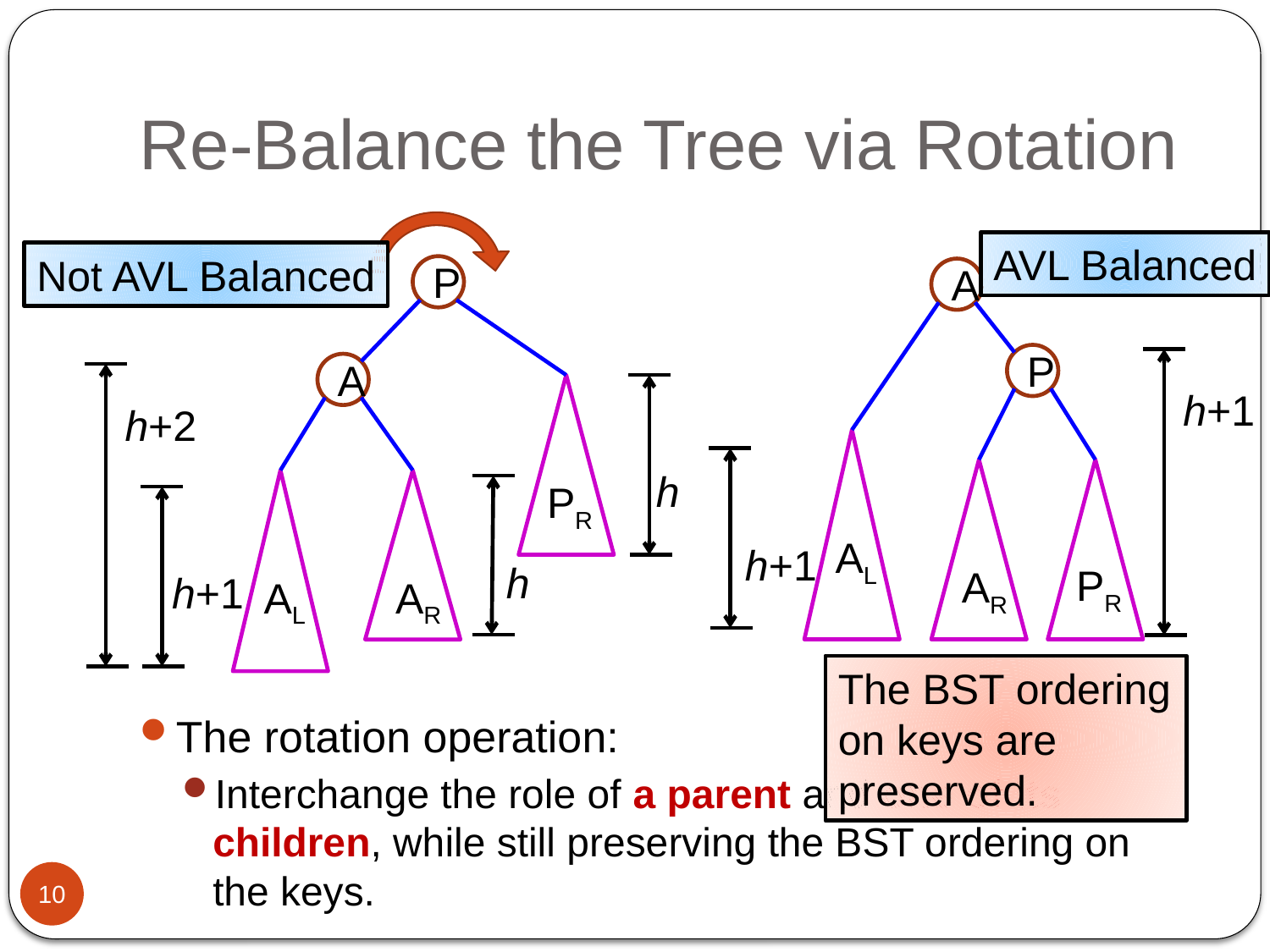

# Re-Balance the Tree via Rotation

The rotation operation:
Interchange the role of a parent and one of its children, while still preserving the BST ordering on the keys.

AVL Balanced
Not AVL Balanced
P
A

PR

AL

AR
A
P

AL

AR

PR
h+1
h+2
h
h+1
h
h+1
The BST ordering on keys are preserved.
10